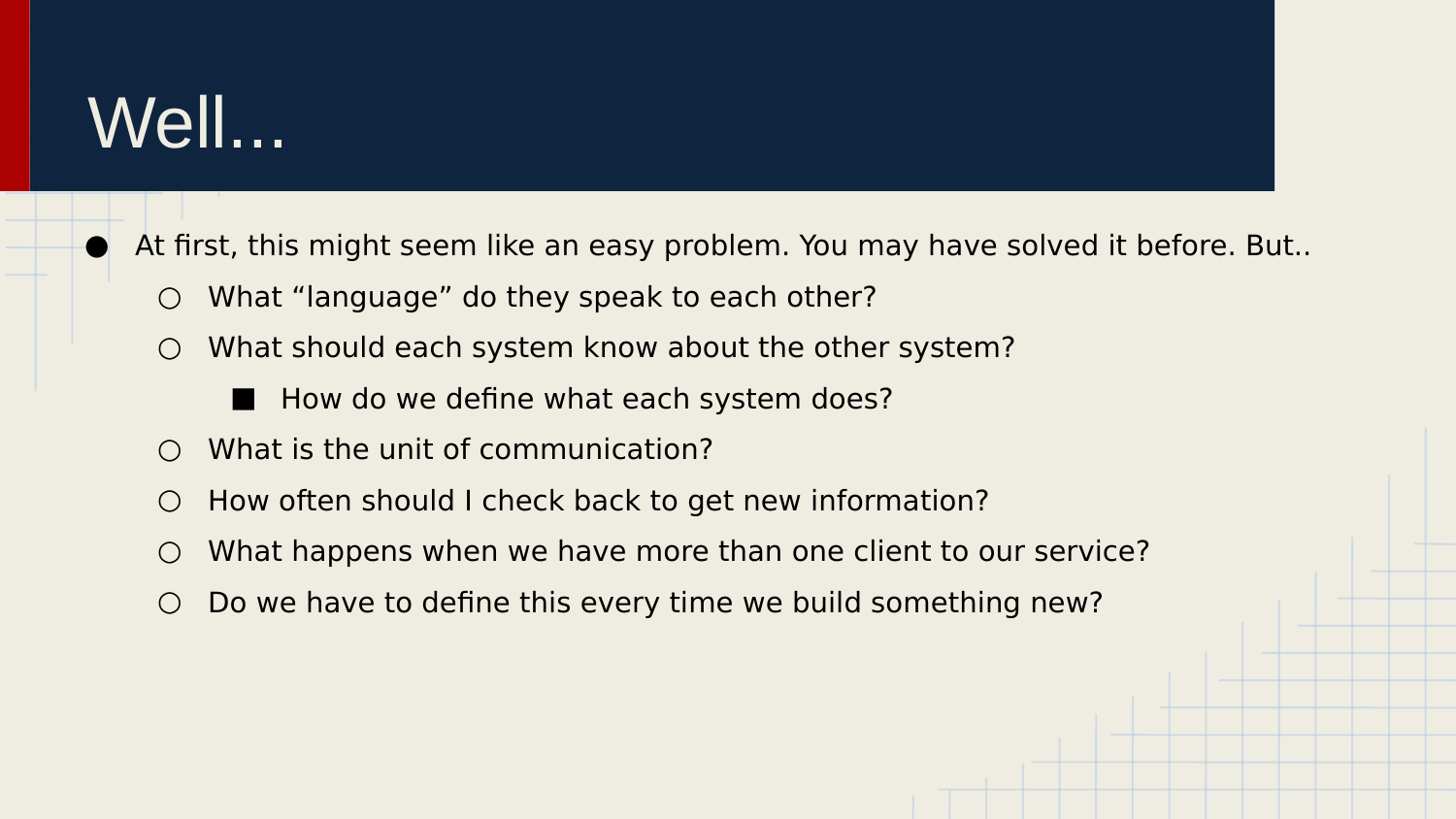

# Well...
At first, this might seem like an easy problem. You may have solved it before. But..
What “language” do they speak to each other?
What should each system know about the other system?
How do we define what each system does?
What is the unit of communication?
How often should I check back to get new information?
What happens when we have more than one client to our service?
Do we have to define this every time we build something new?